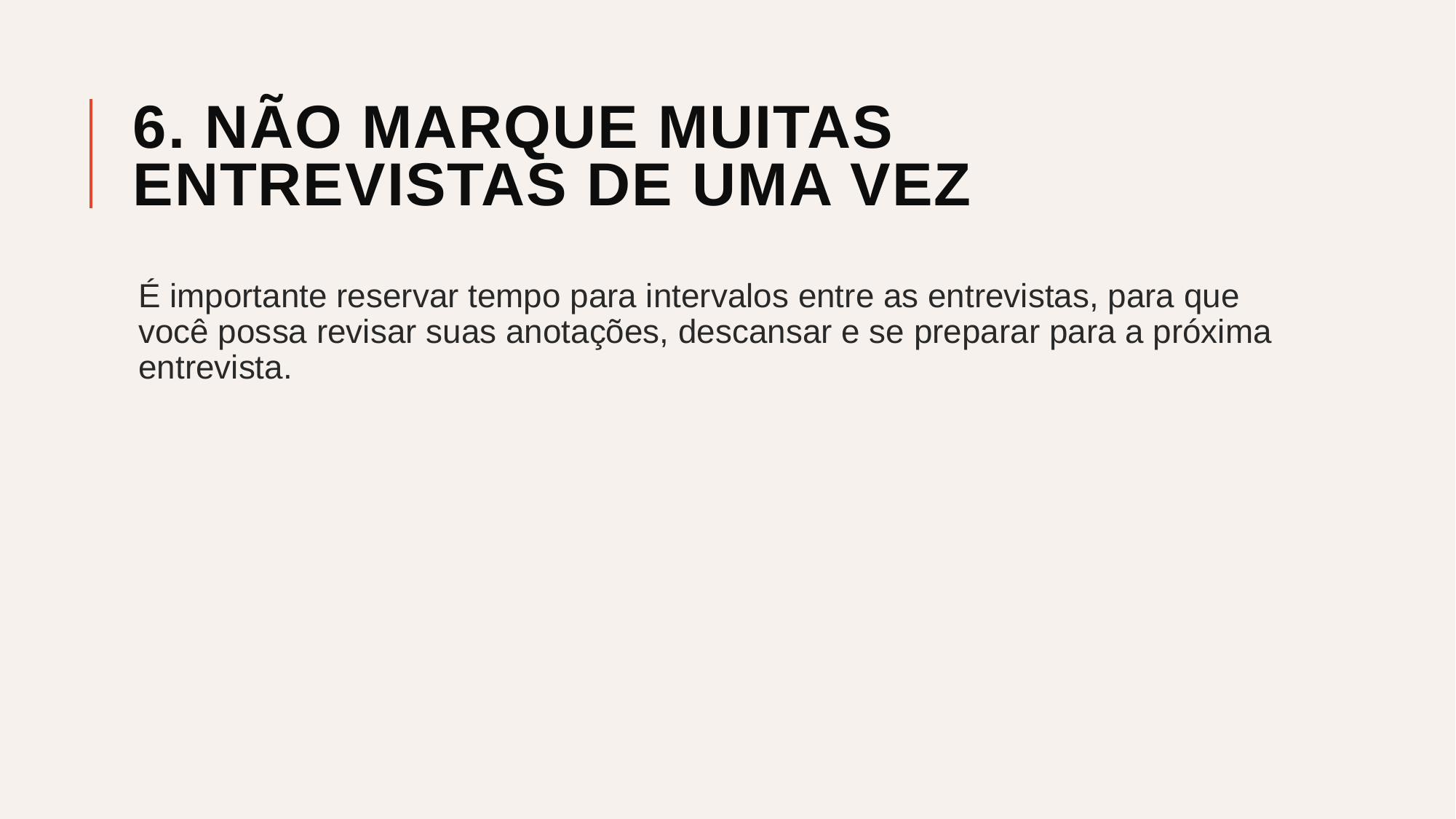

# 6. Não marque muitas entrevistas de uma vez
É importante reservar tempo para intervalos entre as entrevistas, para que você possa revisar suas anotações, descansar e se preparar para a próxima entrevista.